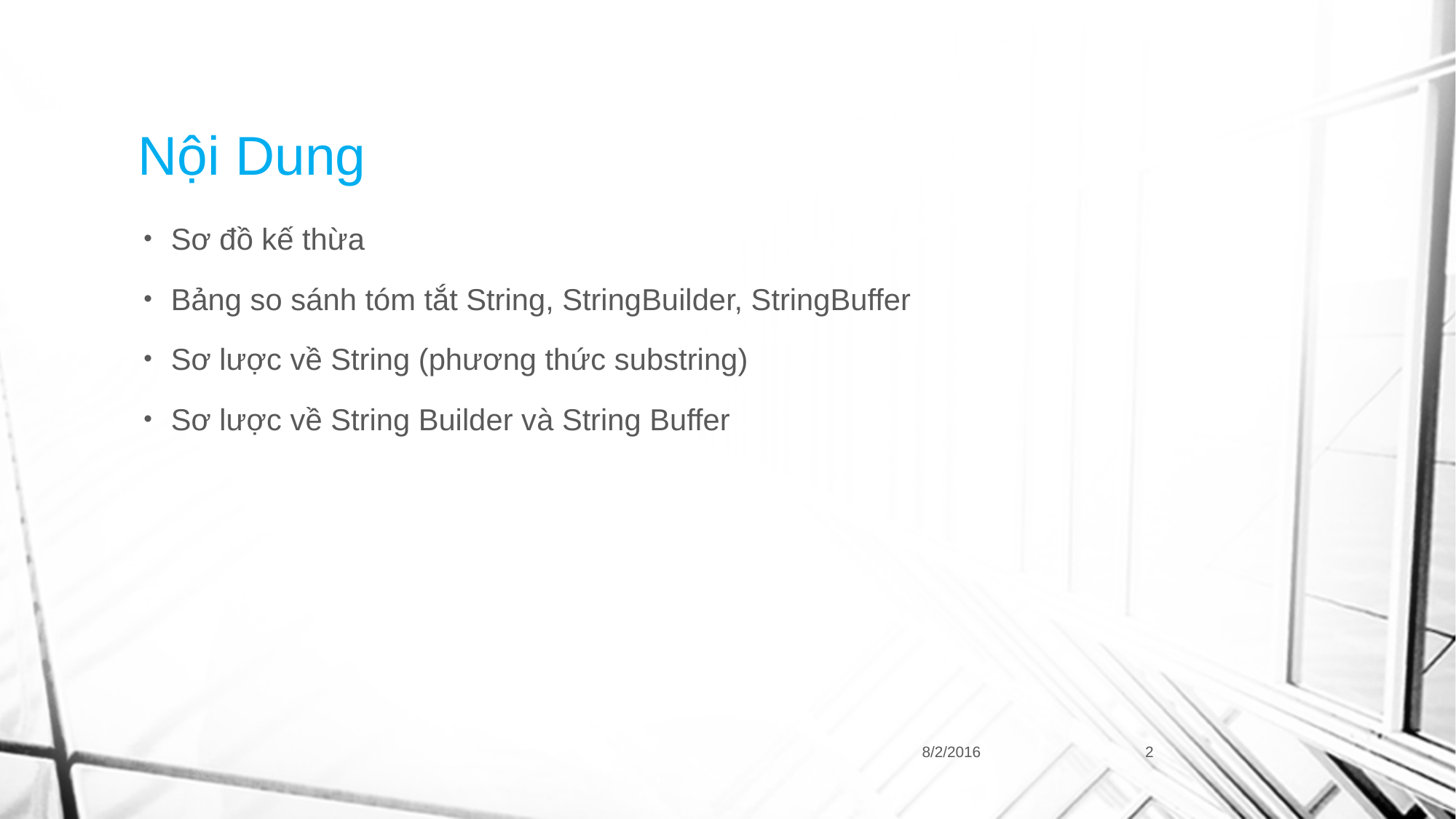

# Nội Dung
Sơ đồ kế thừa
Bảng so sánh tóm tắt String, StringBuilder, StringBuffer
Sơ lược về String (phương thức substring)
Sơ lược về String Builder và String Buffer
8/2/2016
2